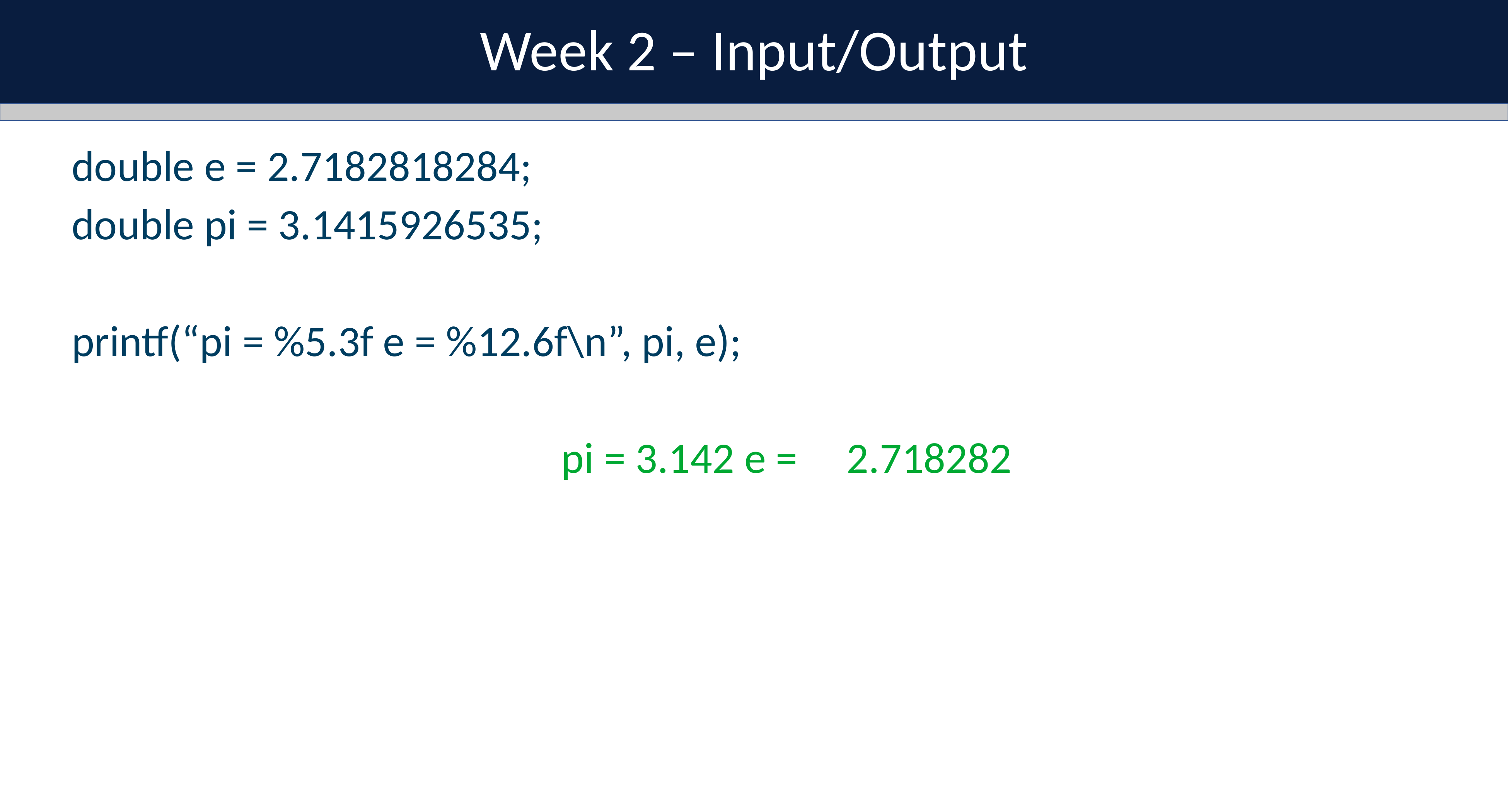

Week 2 – Input/Output

double e = 2.7182818284;
double pi = 3.1415926535;

printf(“pi = %5.3f e = %12.6f\n”, pi, e);

pi = 3.142 e =     2.718282